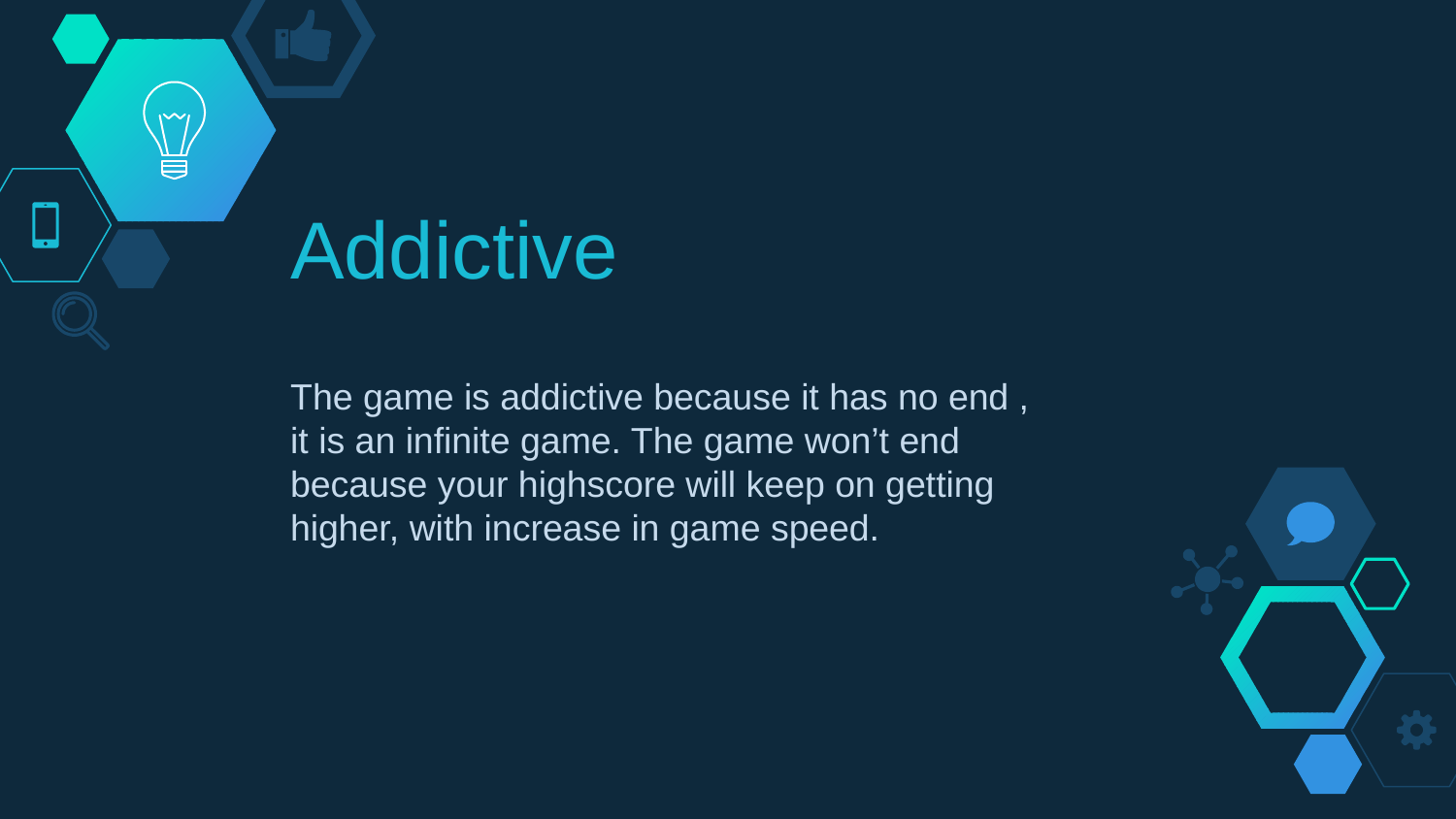

# Addictive
The game is addictive because it has no end , it is an infinite game. The game won’t end because your highscore will keep on getting higher, with increase in game speed.